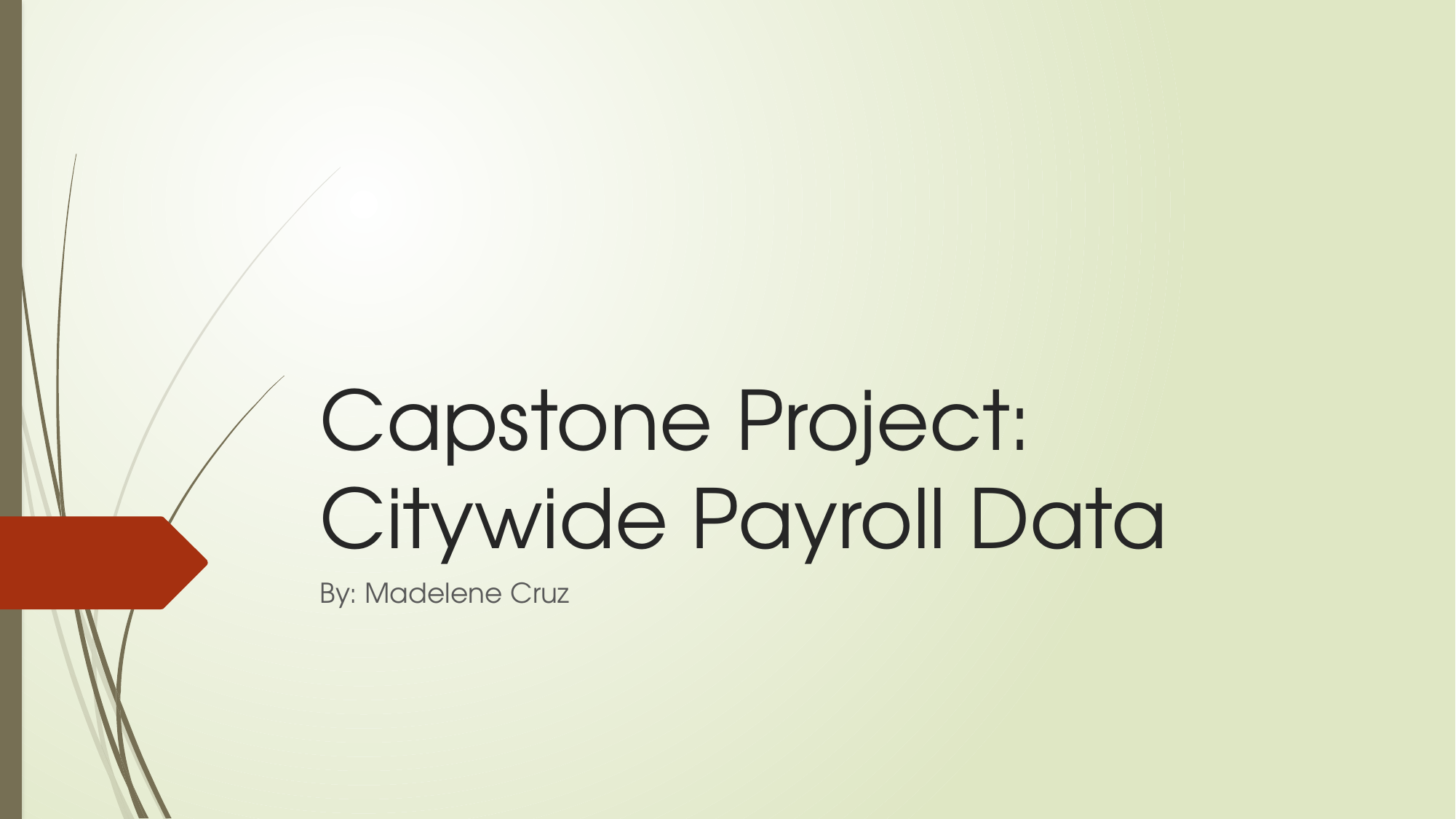

# Capstone Project: Citywide Payroll Data
By: Madelene Cruz